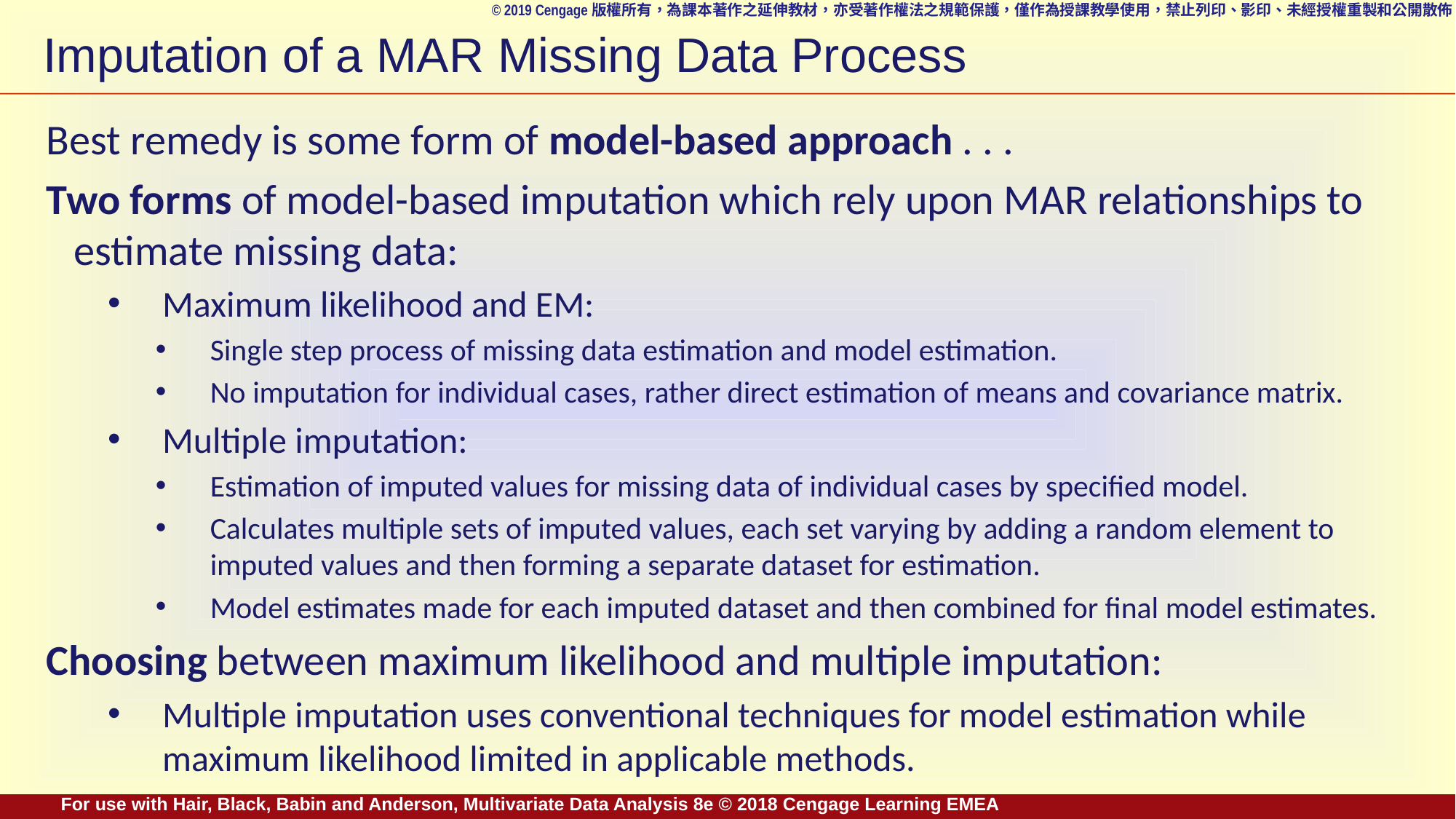

# Imputation of a MAR Missing Data Process
Best remedy is some form of model-based approach . . .
Two forms of model-based imputation which rely upon MAR relationships to estimate missing data:
Maximum likelihood and EM:
Single step process of missing data estimation and model estimation.
No imputation for individual cases, rather direct estimation of means and covariance matrix.
Multiple imputation:
Estimation of imputed values for missing data of individual cases by specified model.
Calculates multiple sets of imputed values, each set varying by adding a random element to imputed values and then forming a separate dataset for estimation.
Model estimates made for each imputed dataset and then combined for final model estimates.
Choosing between maximum likelihood and multiple imputation:
Multiple imputation uses conventional techniques for model estimation while maximum likelihood limited in applicable methods.

For use with Hair, Black, Babin and Anderson, Multivariate Data Analysis 8e © 2018 Cengage Learning EMEA